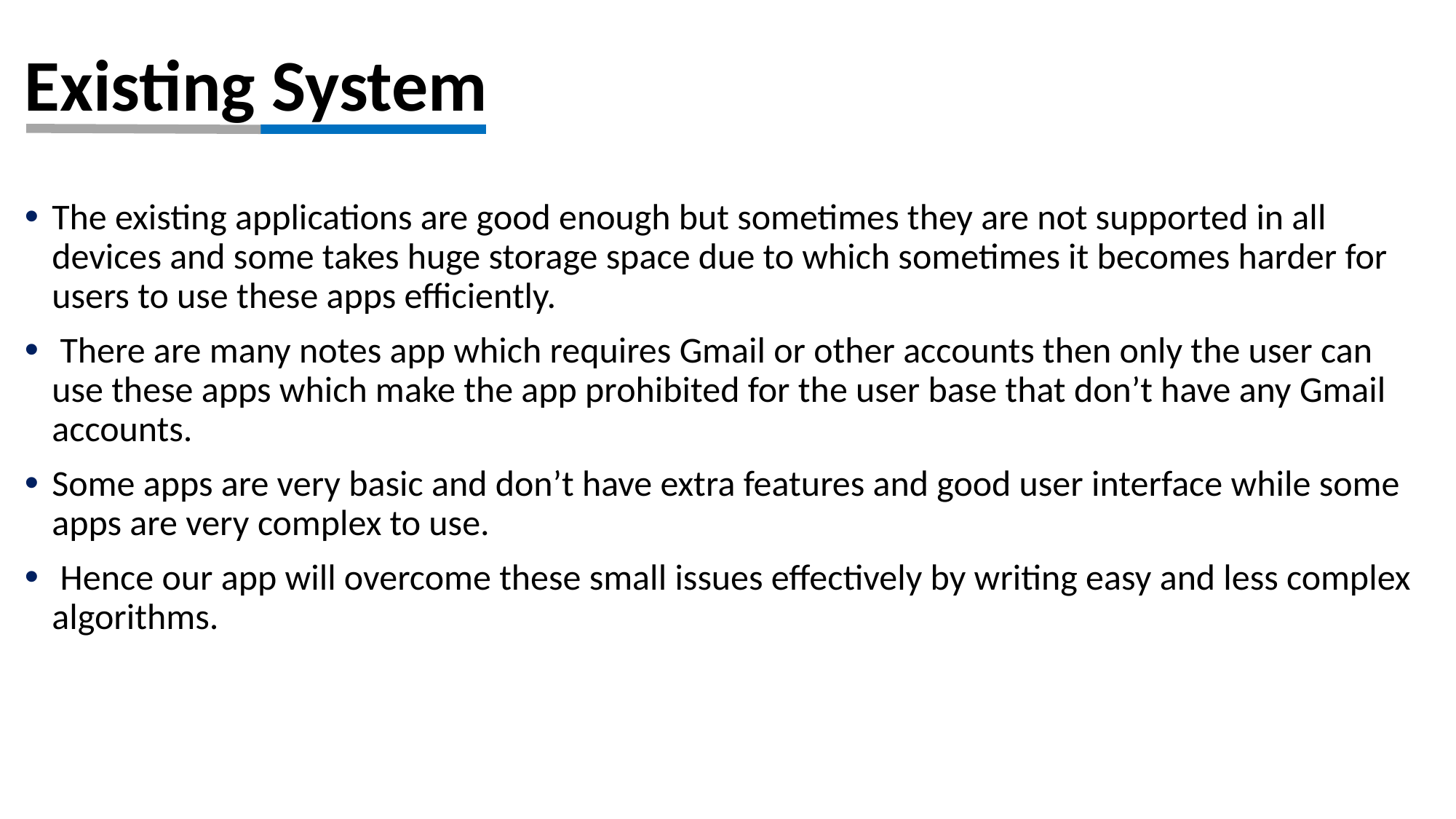

# Existing System
The existing applications are good enough but sometimes they are not supported in all devices and some takes huge storage space due to which sometimes it becomes harder for users to use these apps efficiently.
 There are many notes app which requires Gmail or other accounts then only the user can use these apps which make the app prohibited for the user base that don’t have any Gmail accounts.
Some apps are very basic and don’t have extra features and good user interface while some apps are very complex to use.
 Hence our app will overcome these small issues effectively by writing easy and less complex algorithms.